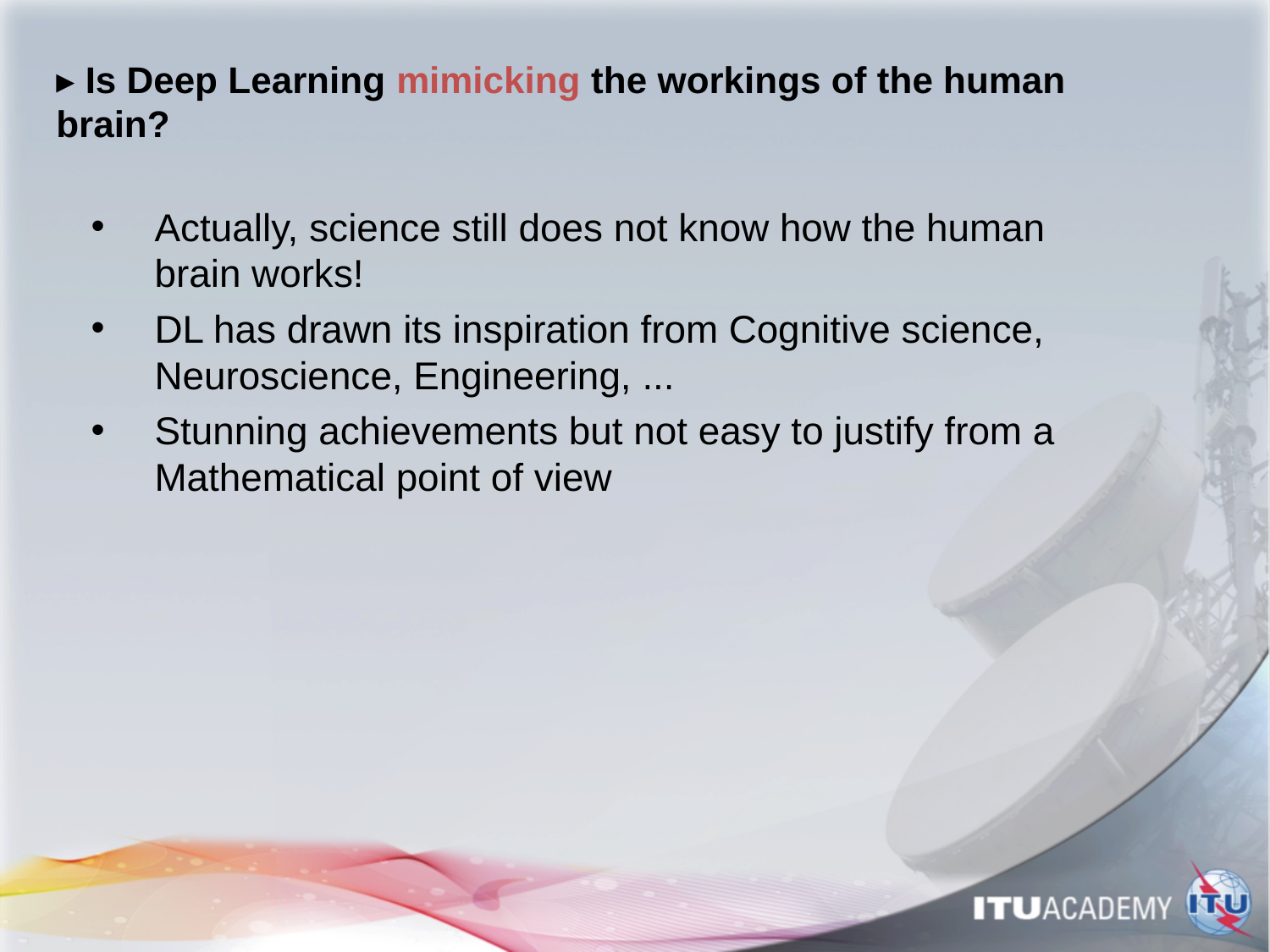

# ▸ Is Deep Learning mimicking the workings of the human brain?
Actually, science still does not know how the human brain works!
DL has drawn its inspiration from Cognitive science, Neuroscience, Engineering, ...
Stunning achievements but not easy to justify from a Mathematical point of view